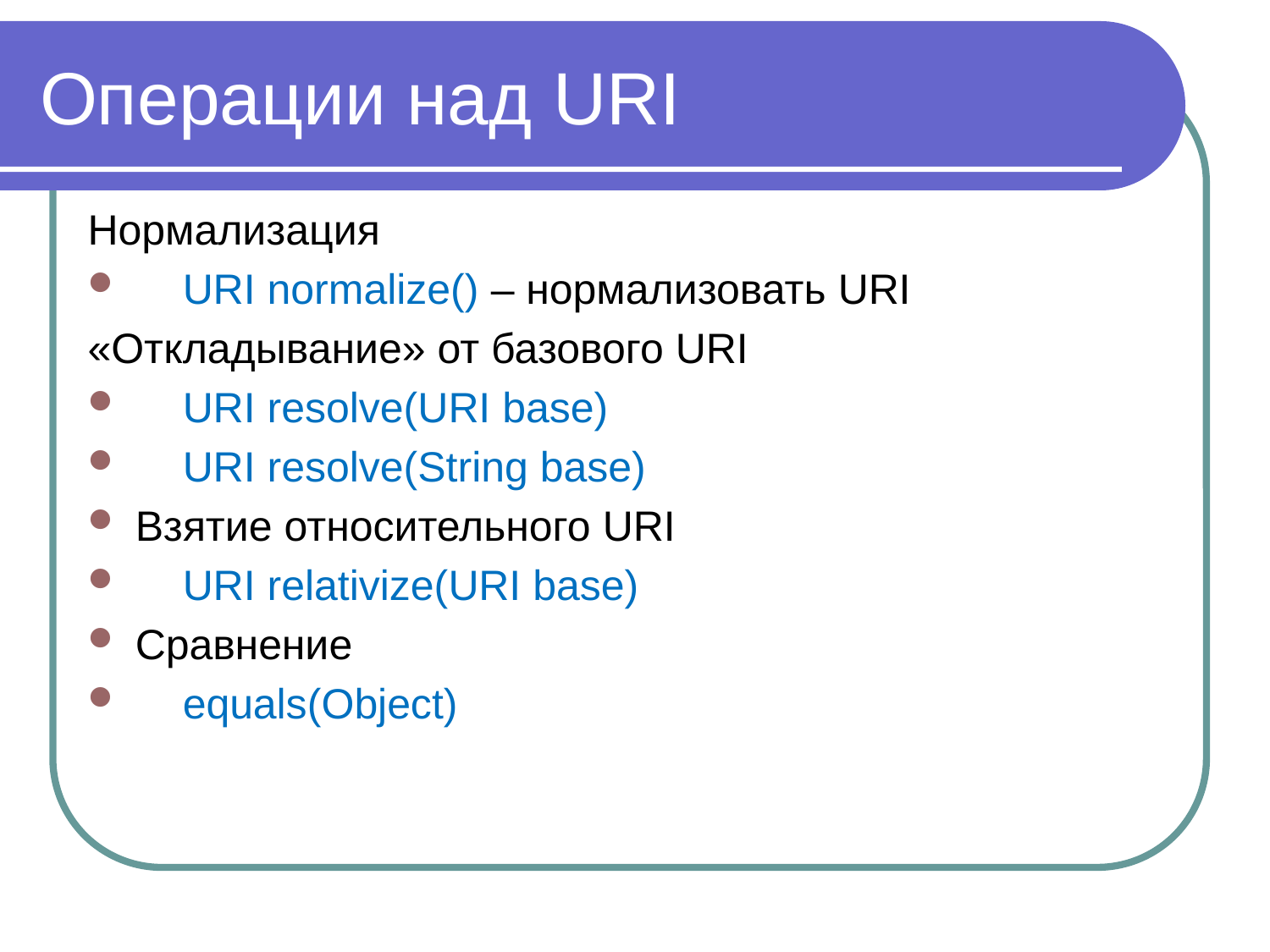

# Операции над URI
Нормализация
    URI normalize() – нормализовать URI
«Откладывание» от базового URI
    URI resolve(URI base)
    URI resolve(String base)
Взятие относительного URI
    URI relativize(URI base)
Сравнение
    equals(Object)